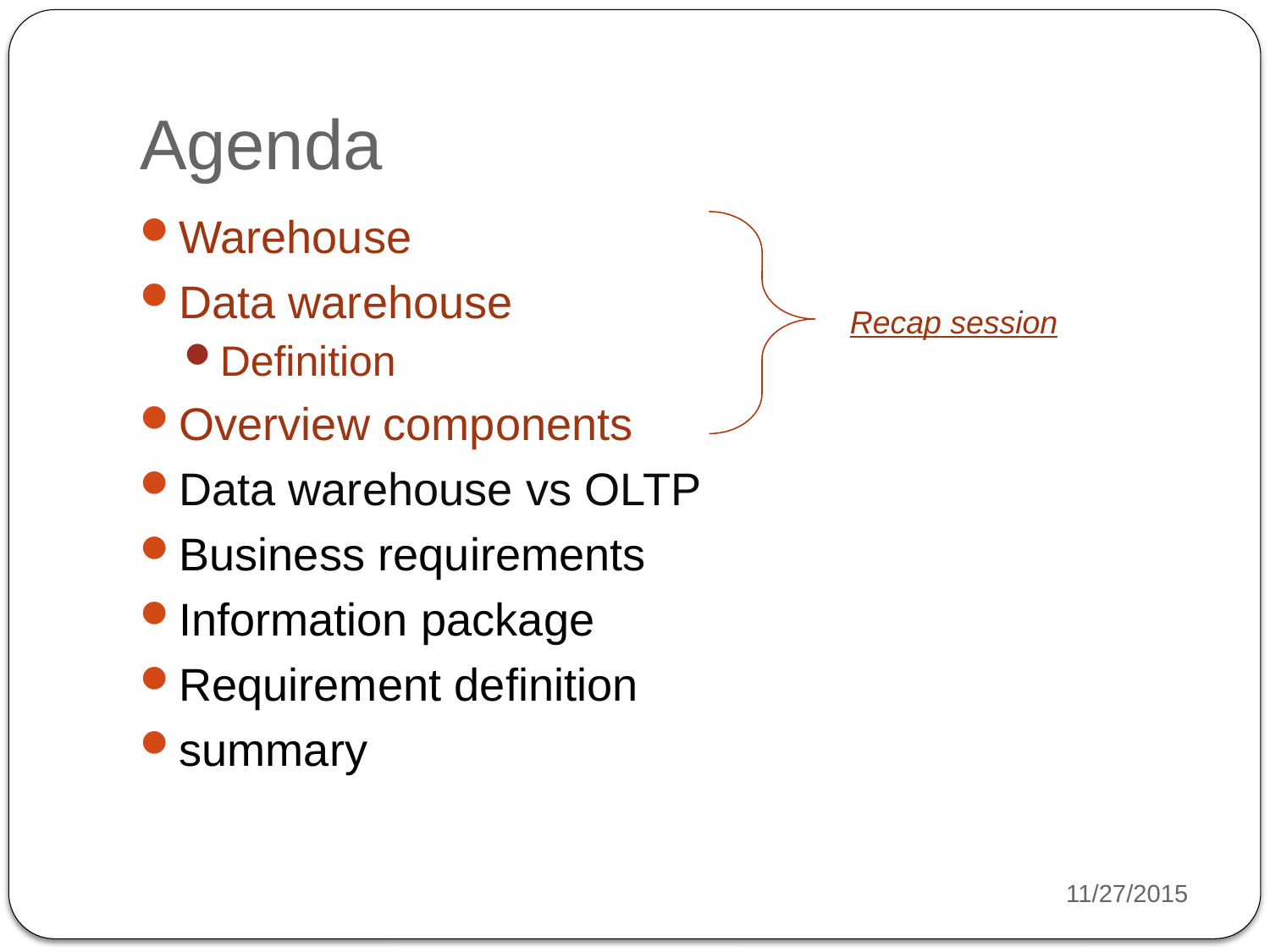

# Agenda
Warehouse
Data warehouse
Definition
Overview components
Data warehouse vs OLTP
Business requirements
Information package
Requirement definition
summary

Recap session
11/27/2015